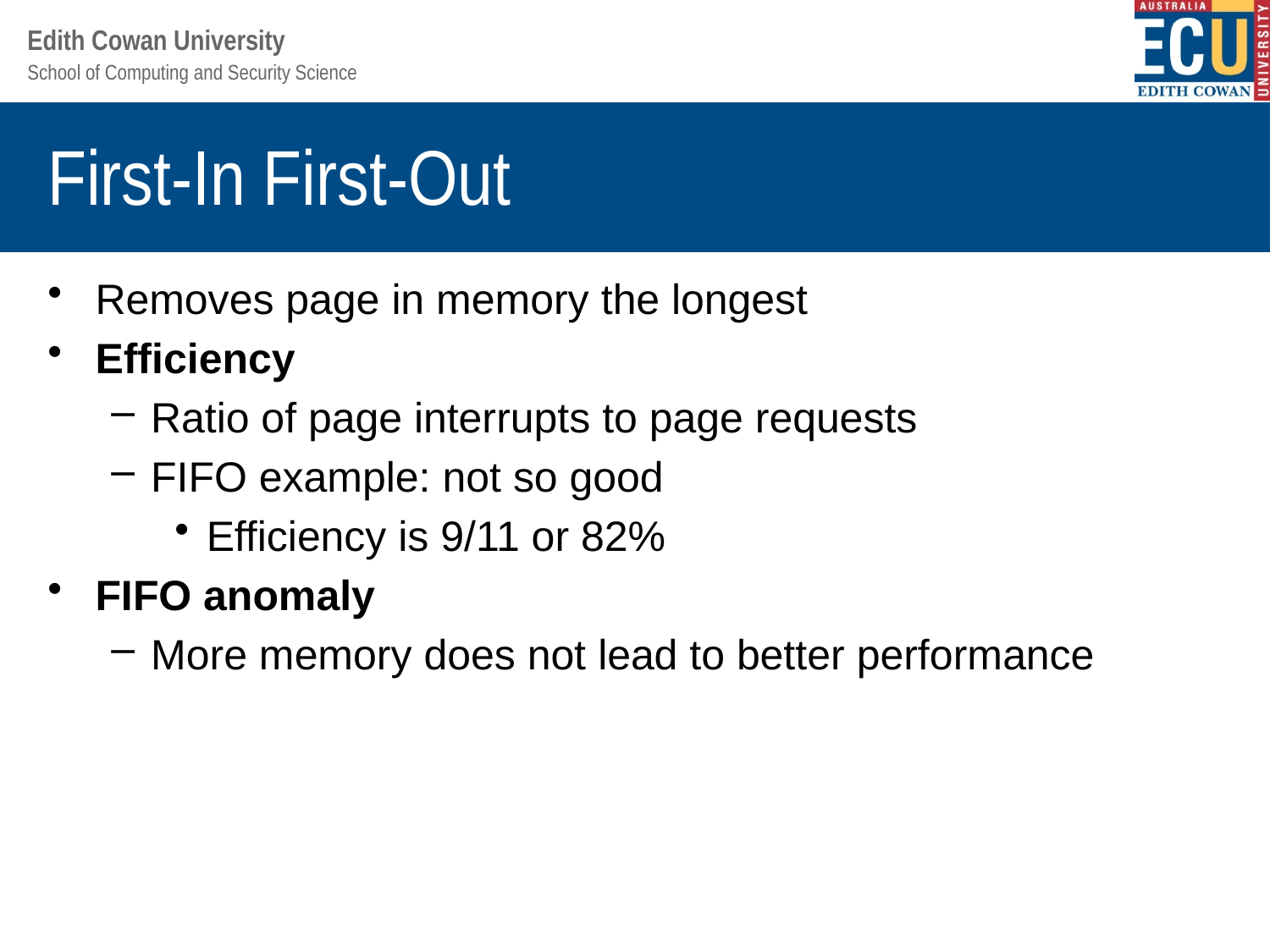

# First-In First-Out
Removes page in memory the longest
Efficiency
Ratio of page interrupts to page requests
FIFO example: not so good
Efficiency is 9/11 or 82%
FIFO anomaly
More memory does not lead to better performance